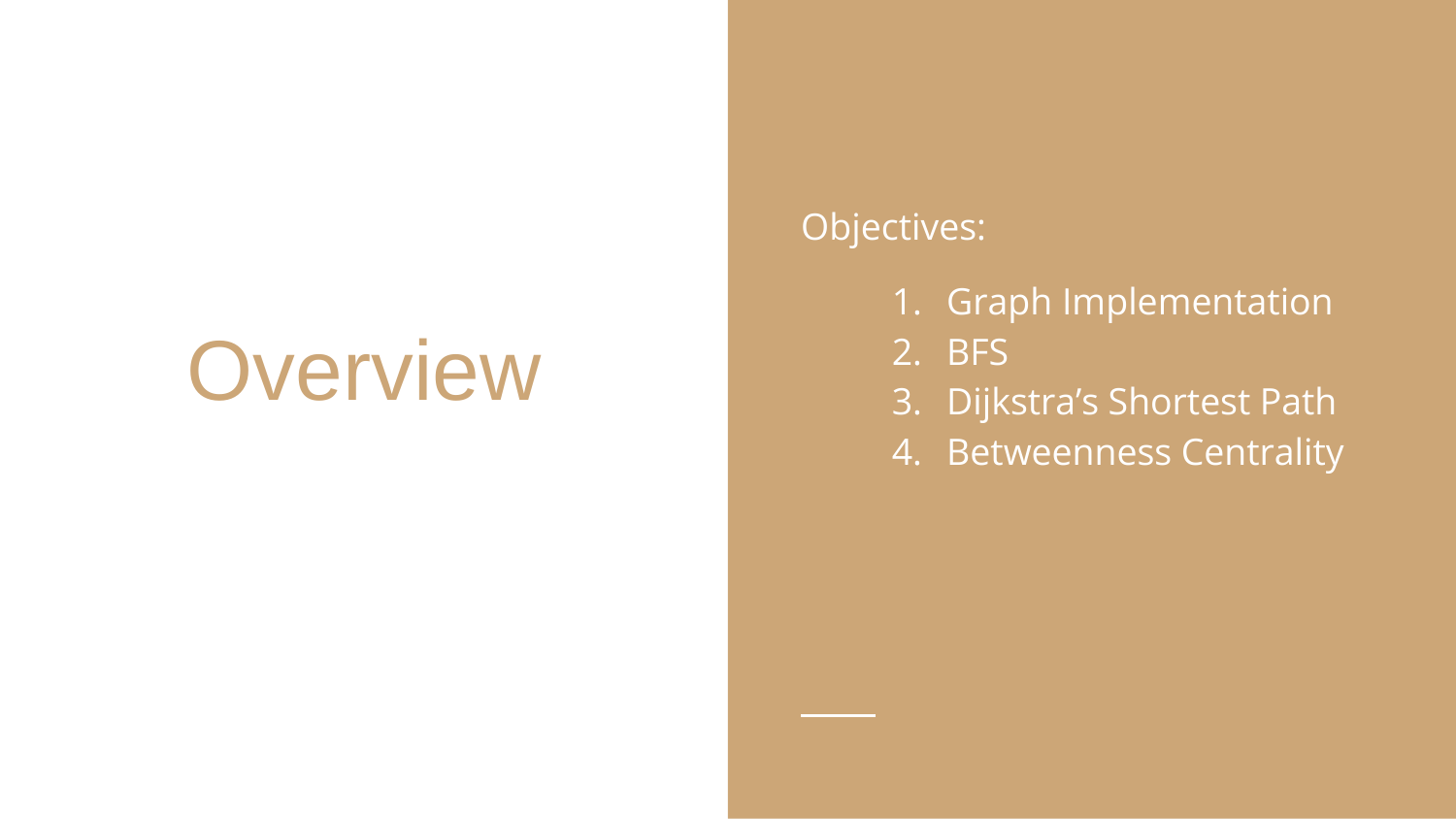

Objectives:
Graph Implementation
BFS
Dijkstra’s Shortest Path
Betweenness Centrality

# Overview